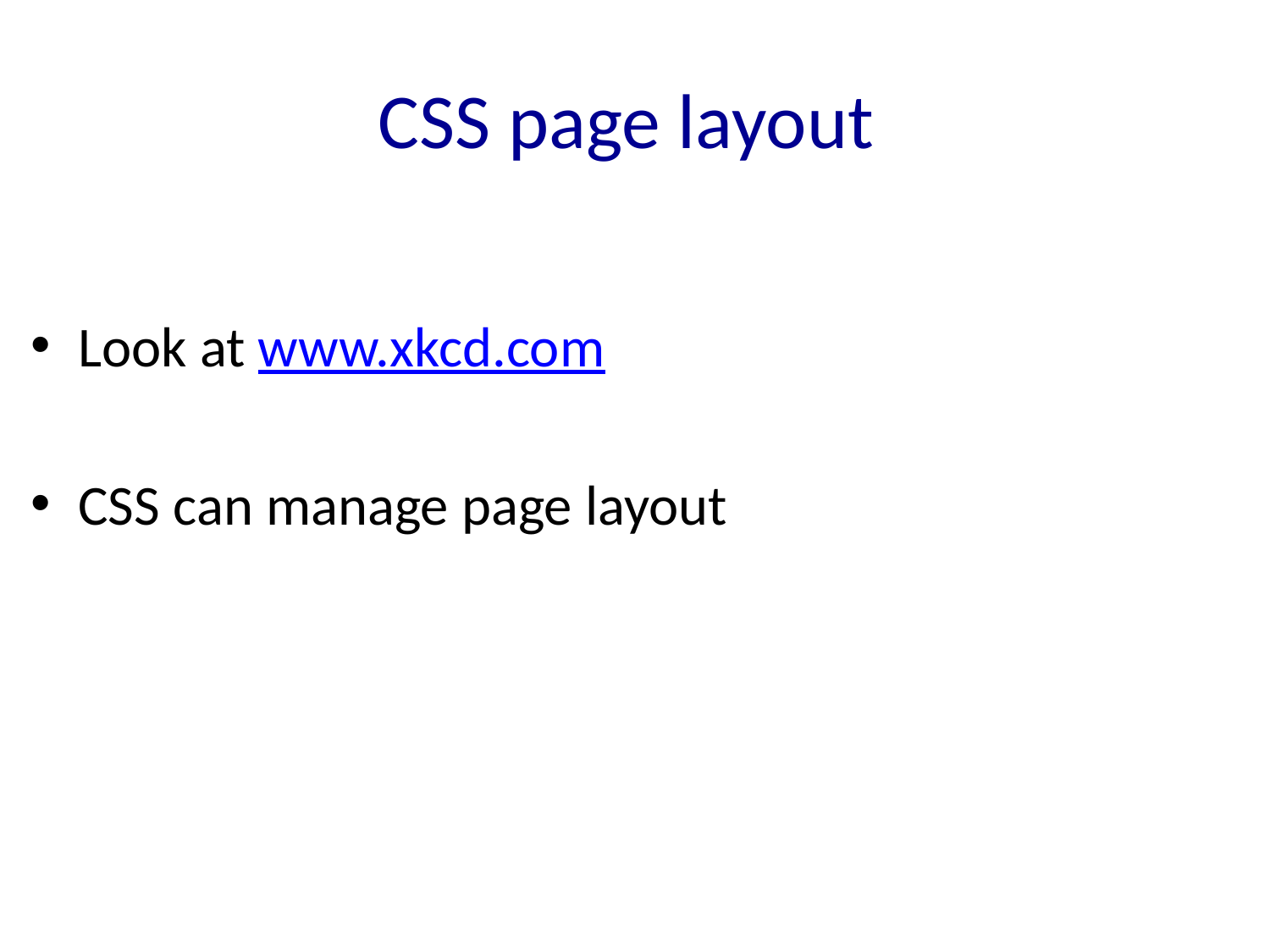

# CSS page layout

Look at www.xkcd.com

CSS can manage page layout